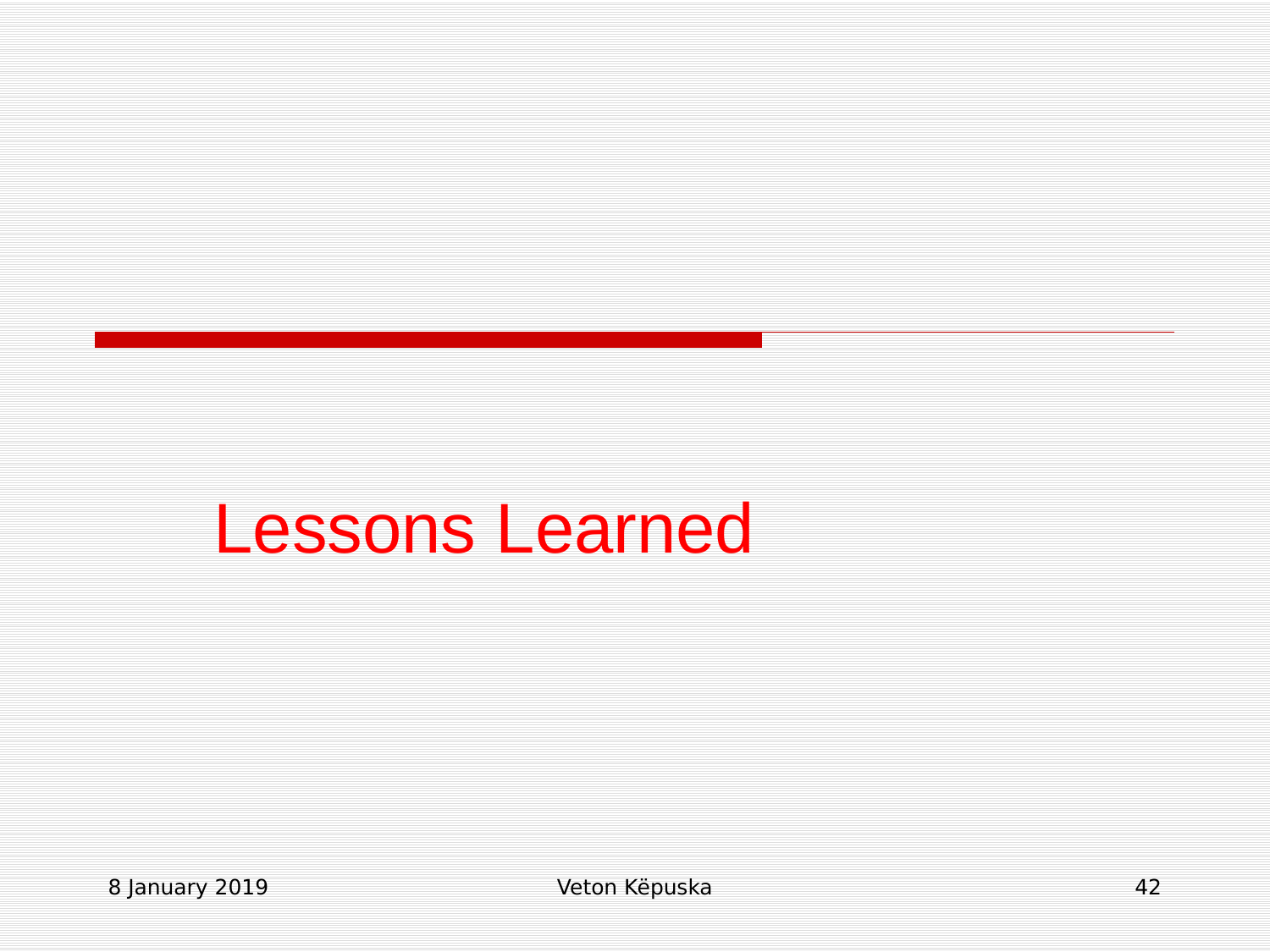

#
Lessons Learned
8 January 2019
Veton Këpuska
42